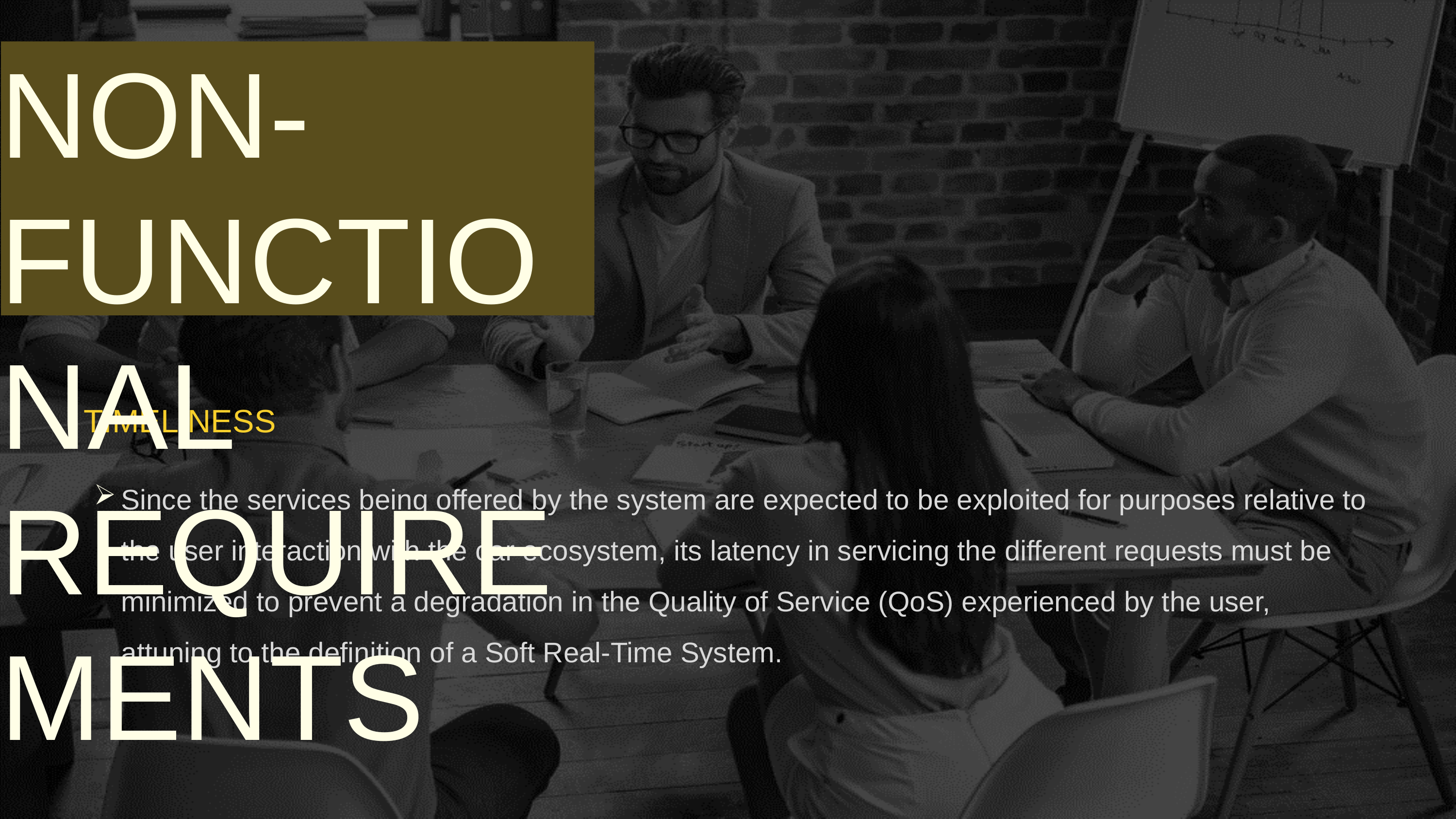

NON-FUNCTIONAL REQUIREMENTS

TIMELINESS
Since the services being offered by the system are expected to be exploited for purposes relative to the user interaction with the car ecosystem, its latency in servicing the different requests must be minimized to prevent a degradation in the Quality of Service (QoS) experienced by the user, attuning to the definition of a Soft Real-Time System.